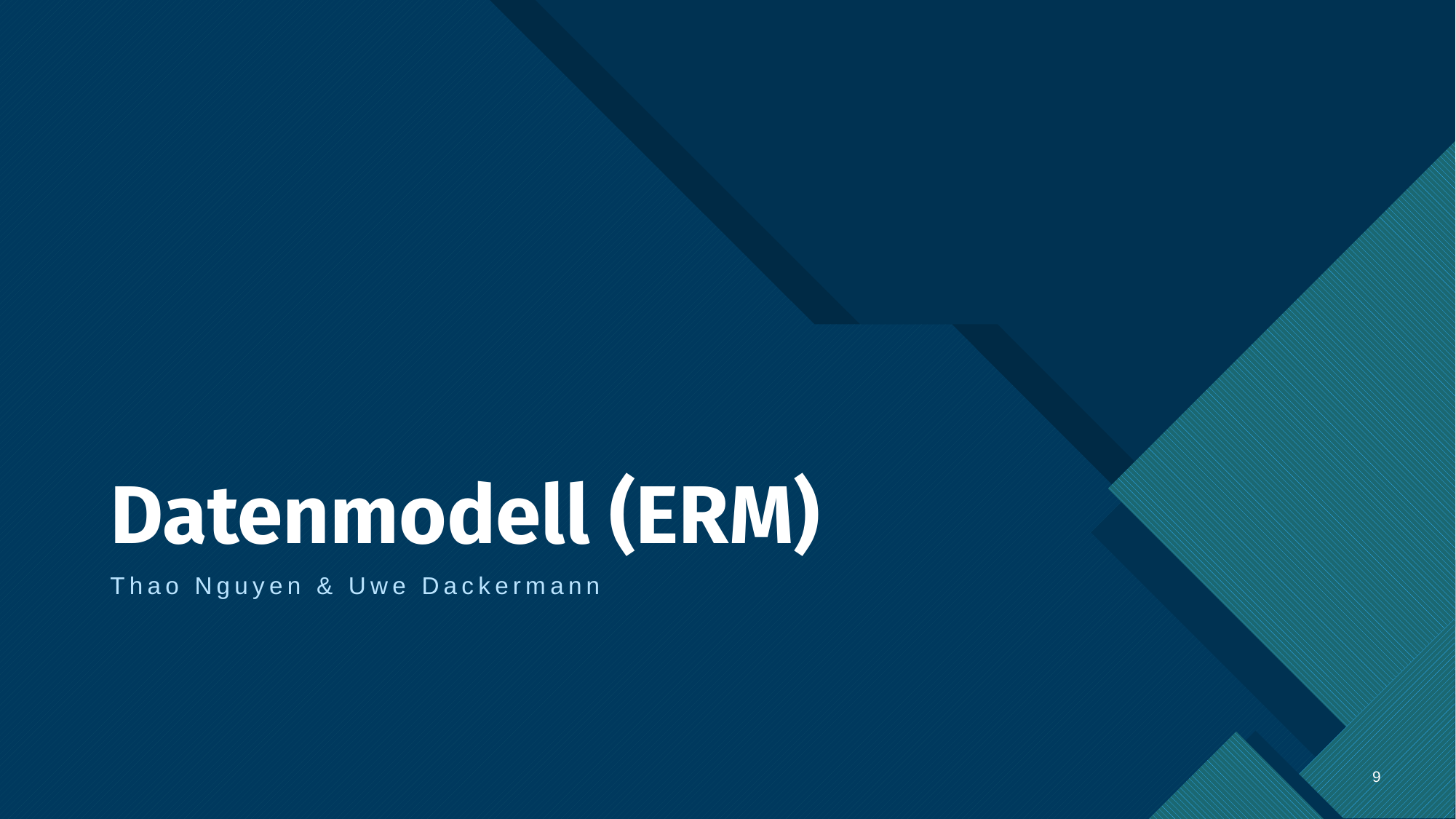

# Datenmodell (ERM)
Thao Nguyen & Uwe Dackermann
9